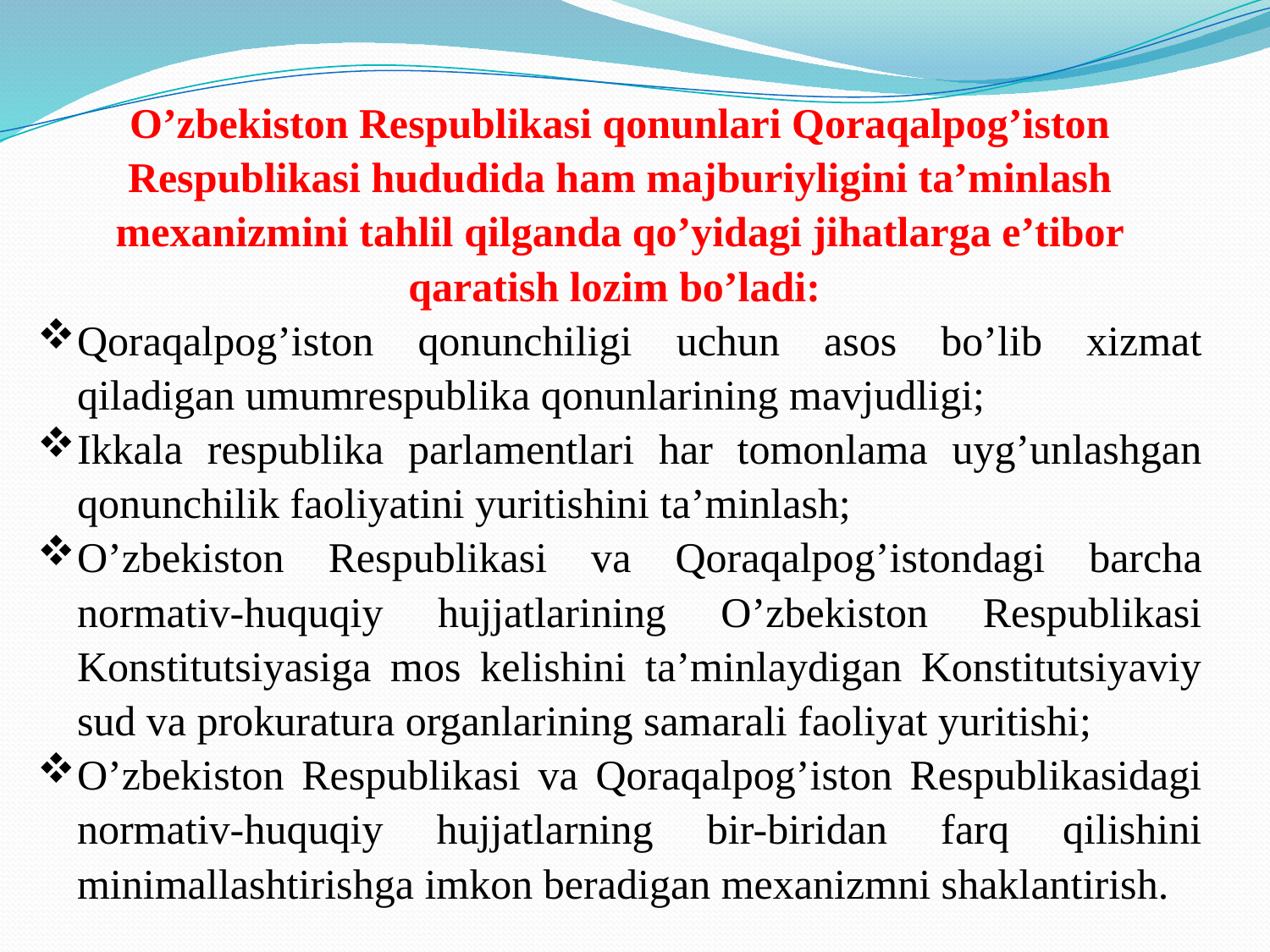

O’zbekiston Respublikasi qonunlari Qoraqalpog’iston Respublikasi hududida ham majburiyligini ta’minlash mexanizmini tahlil qilganda qo’yidagi jihatlarga e’tibor qaratish lozim bo’ladi:
Qoraqalpog’iston qonunchiligi uchun asos bo’lib xizmat qiladigan umumrespublika qonunlarining mavjudligi;
Ikkala respublika parlamentlari har tomonlama uyg’unlashgan qonunchilik faoliyatini yuritishini ta’minlash;
O’zbekiston Respublikasi va Qoraqalpog’istondagi barcha normativ-huquqiy hujjatlarining O’zbekiston Respublikasi Konstitutsiyasiga mos kelishini ta’minlaydigan Konstitutsiyaviy sud va prokuratura organlarining samarali faoliyat yuritishi;
O’zbekiston Respublikasi va Qoraqalpog’iston Respublikasidagi normativ-huquqiy hujjatlarning bir-biridan farq qilishini minimallashtirishga imkon beradigan mexanizmni shaklantirish.